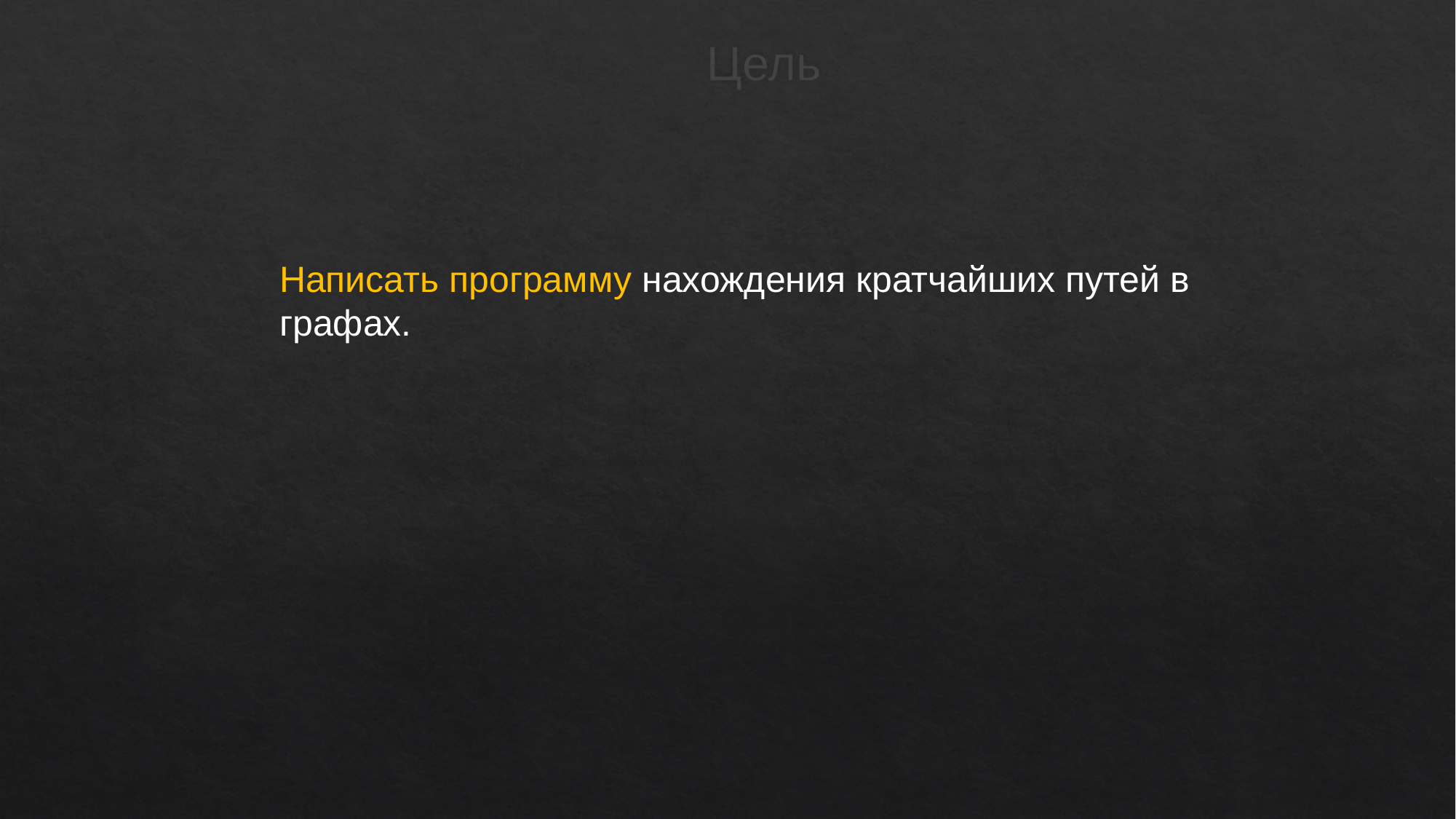

Цель
Написать программу нахождения кратчайших путей в графах.